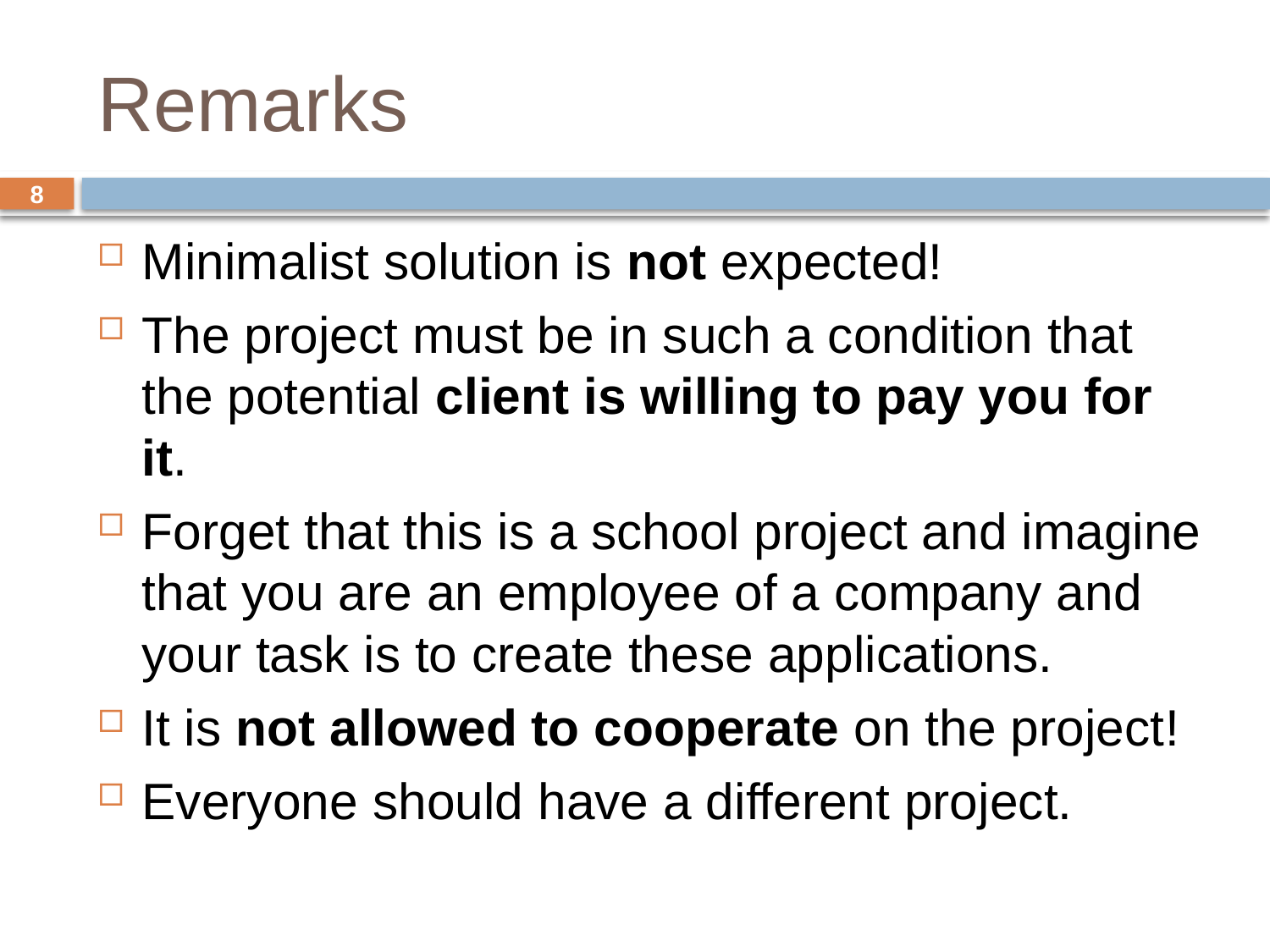

# Remarks
8
Minimalist solution is not expected!
The project must be in such a condition that the potential client is willing to pay you for it.
Forget that this is a school project and imagine that you are an employee of a company and your task is to create these applications.
It is not allowed to cooperate on the project!
Everyone should have a different project.